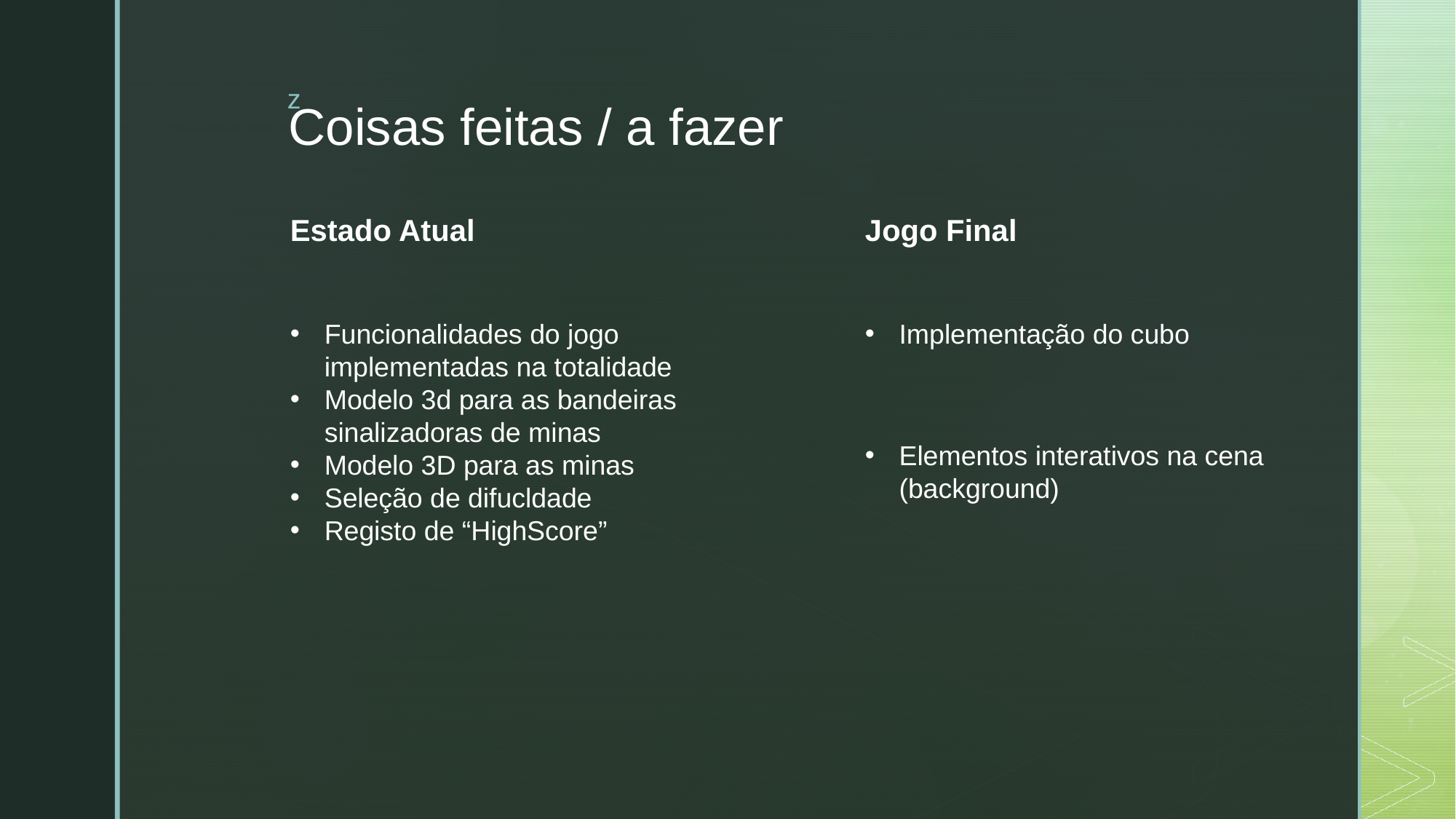

# Coisas feitas / a fazer
Jogo Final
Estado Atual
Funcionalidades do jogo implementadas na totalidade
Modelo 3d para as bandeiras sinalizadoras de minas
Modelo 3D para as minas
Seleção de difucldade
Registo de “HighScore”
Implementação do cubo
Elementos interativos na cena (background)